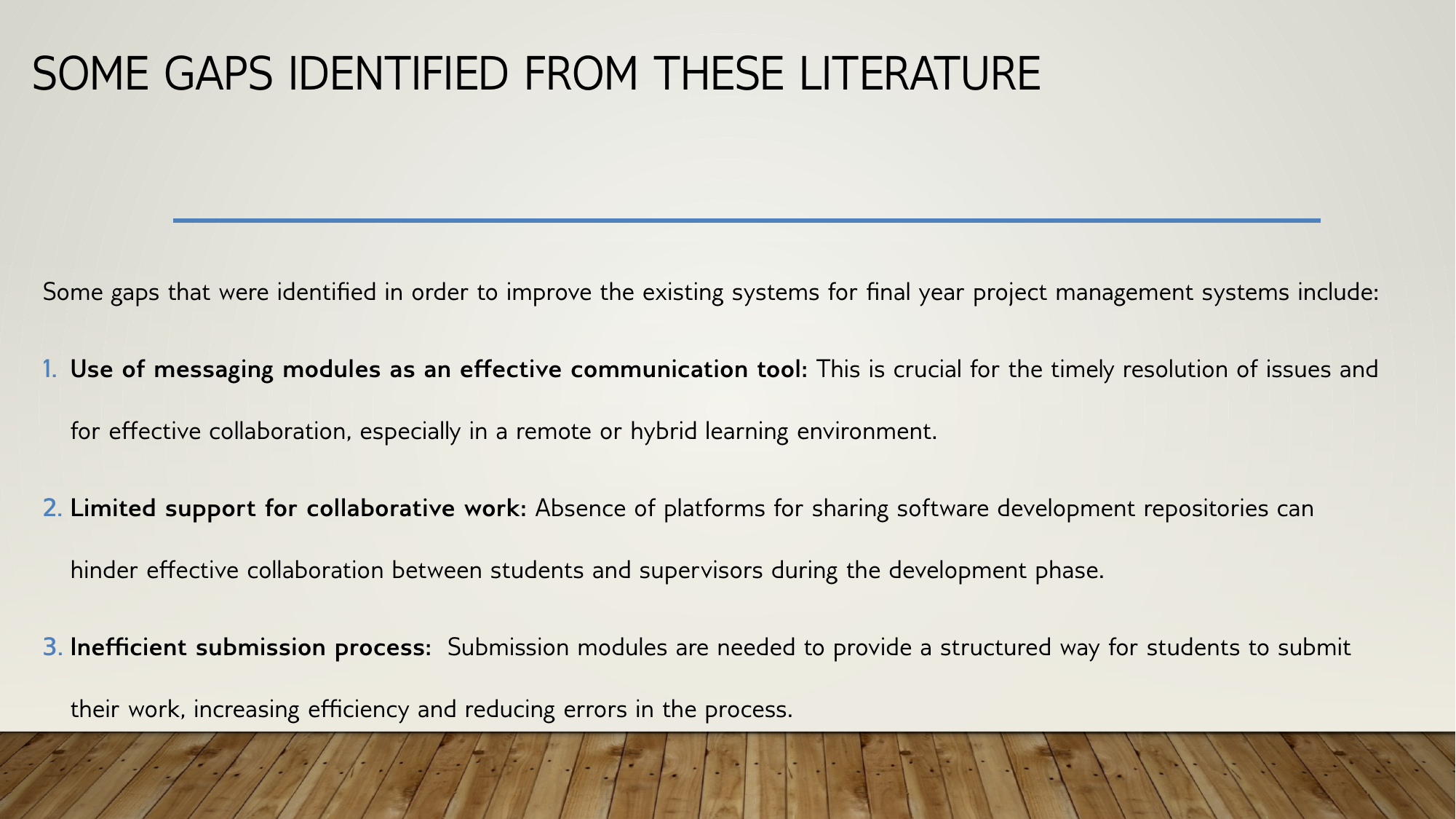

# Some Gaps identified from these literature
Some gaps that were identified in order to improve the existing systems for final year project management systems include:
Use of messaging modules as an effective communication tool: This is crucial for the timely resolution of issues and for effective collaboration, especially in a remote or hybrid learning environment.
Limited support for collaborative work: Absence of platforms for sharing software development repositories can hinder effective collaboration between students and supervisors during the development phase.
Inefficient submission process:  Submission modules are needed to provide a structured way for students to submit their work, increasing efficiency and reducing errors in the process.